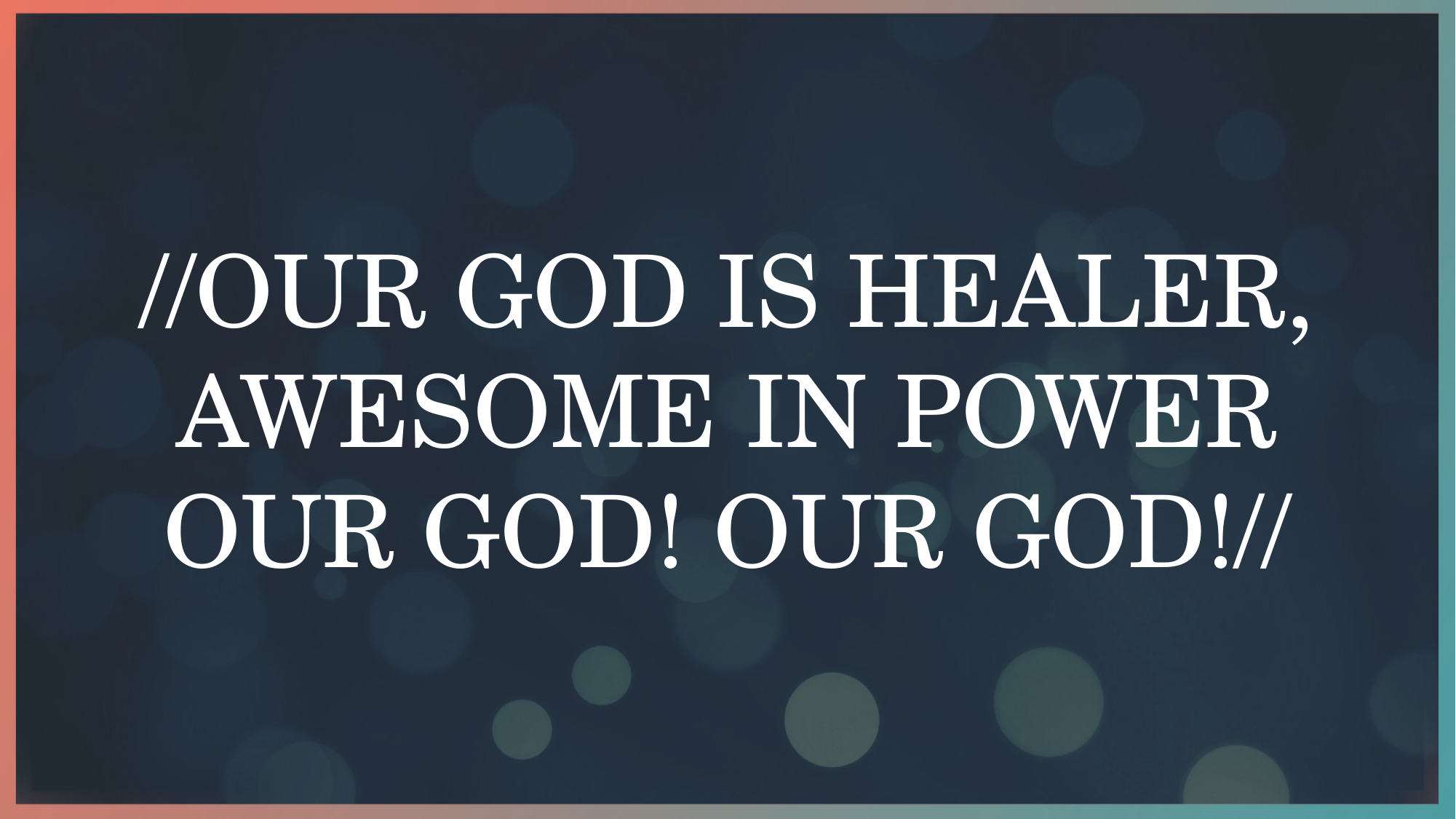

//OUR GOD IS HEALER, AWESOME IN POWER
OUR GOD! OUR GOD!//